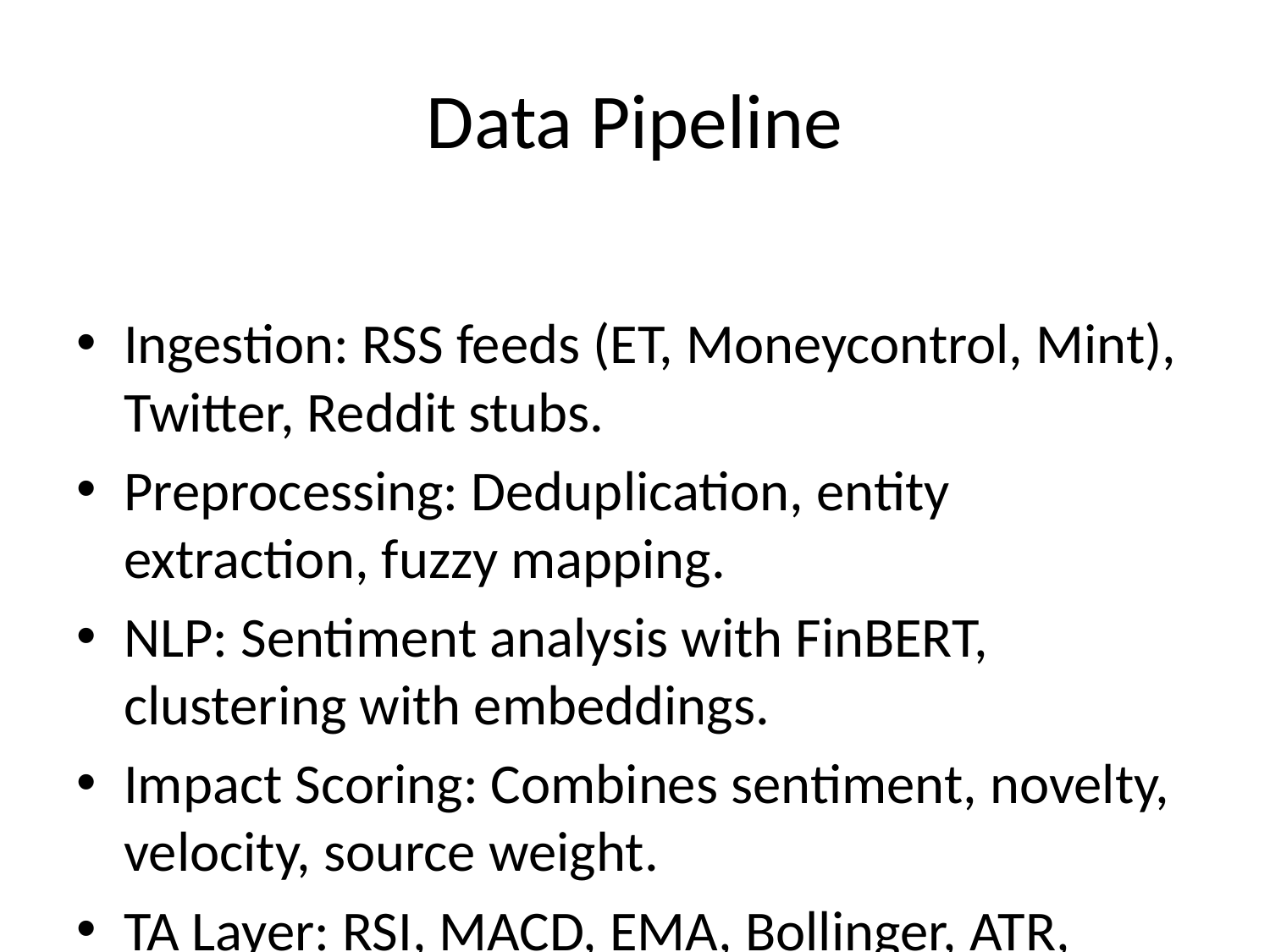

# Data Pipeline

Ingestion: RSS feeds (ET, Moneycontrol, Mint), Twitter, Reddit stubs.
Preprocessing: Deduplication, entity extraction, fuzzy mapping.
NLP: Sentiment analysis with FinBERT, clustering with embeddings.
Impact Scoring: Combines sentiment, novelty, velocity, source weight.
TA Layer: RSI, MACD, EMA, Bollinger, ATR, candlestick patterns.
Alerts: Impact score + TA confirmation → bias (Long/Short).